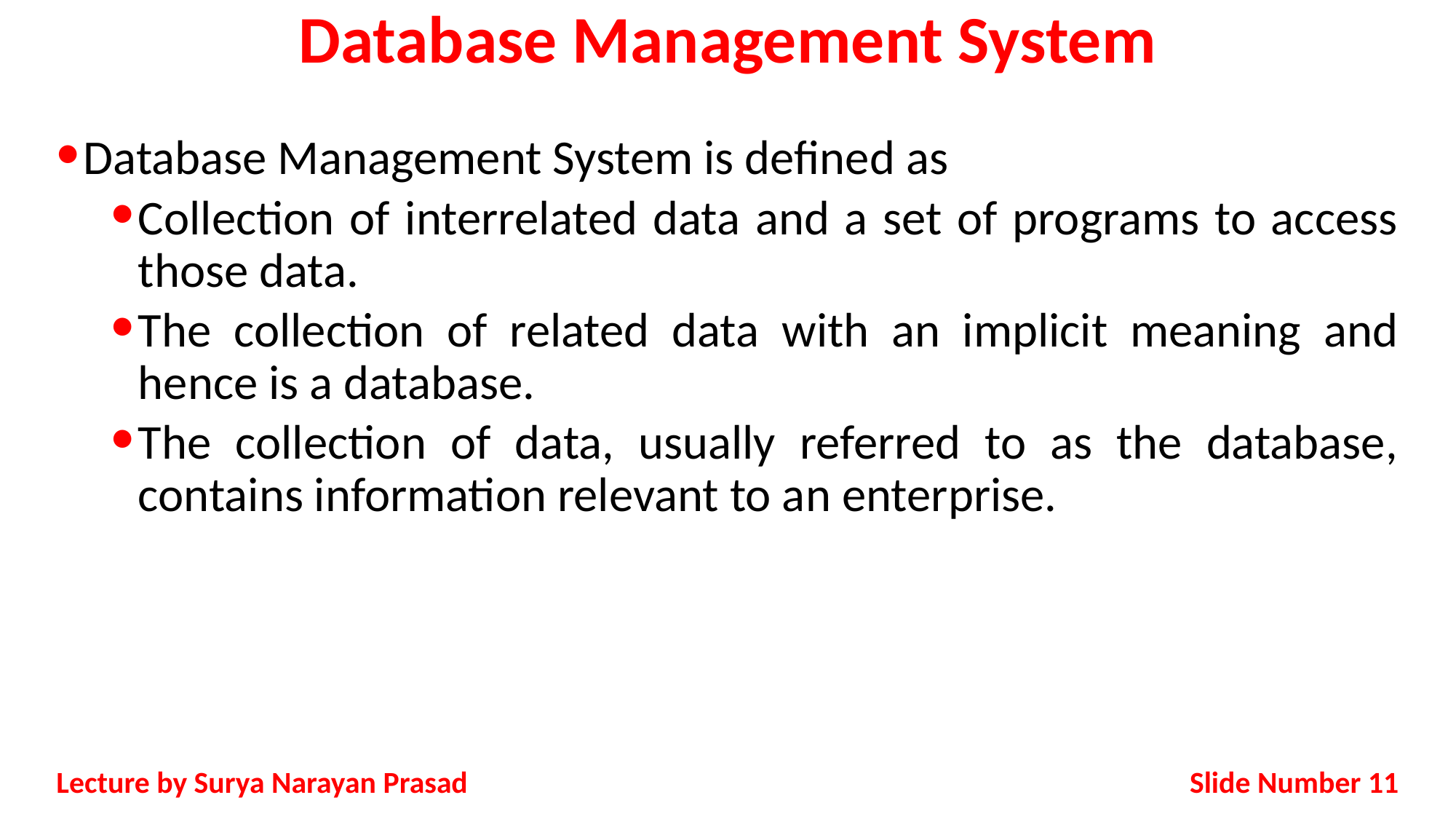

# Database Management System
Database Management System is defined as
Collection of interrelated data and a set of programs to access those data.
The collection of related data with an implicit meaning and hence is a database.
The collection of data, usually referred to as the database, contains information relevant to an enterprise.
Slide Number 11
Lecture by Surya Narayan Prasad